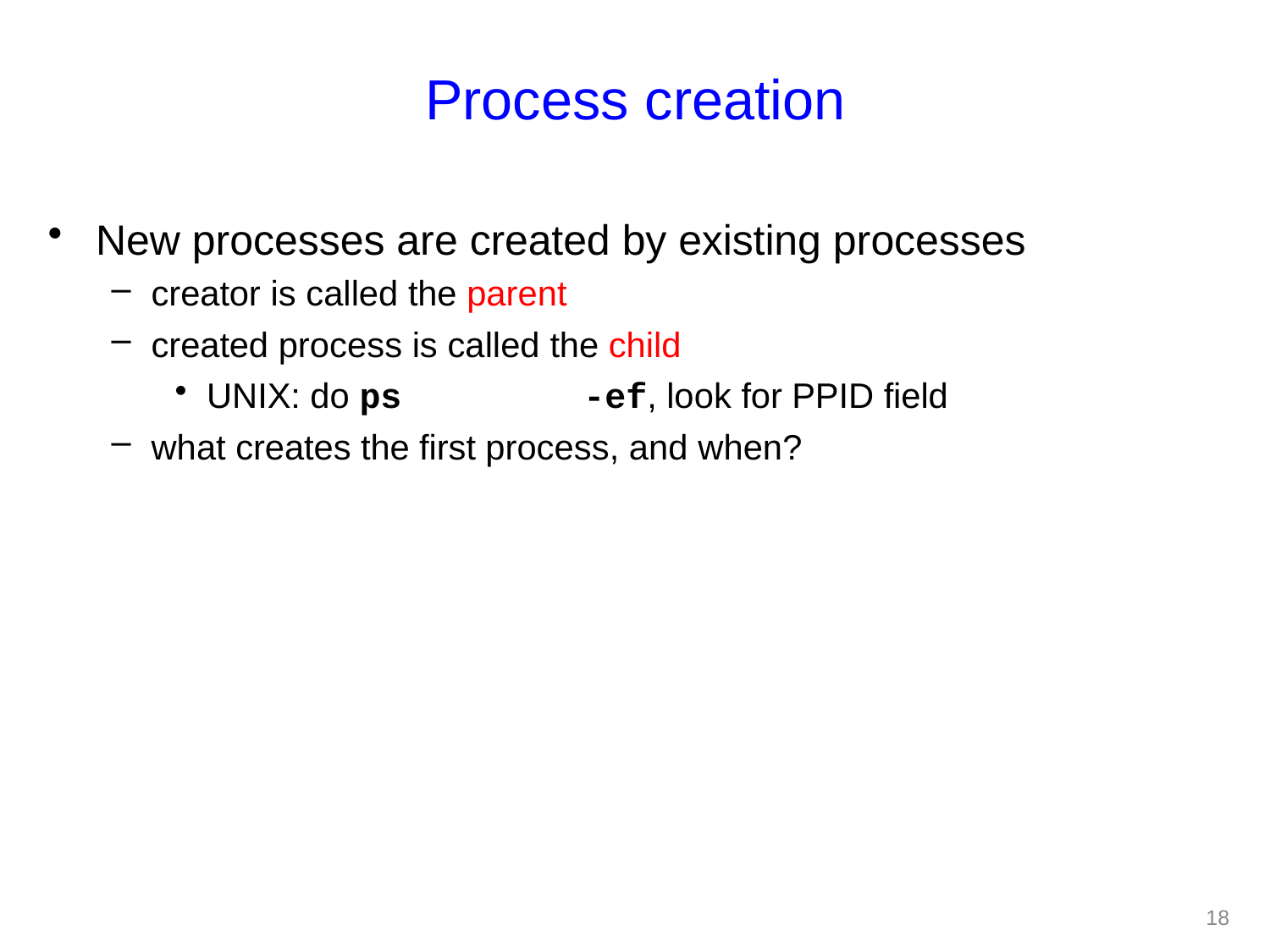

# Process creation
New processes are created by existing processes
creator is called the parent
created process is called the child
UNIX: do ps	-ef, look for PPID field
what creates the first process, and when?
18